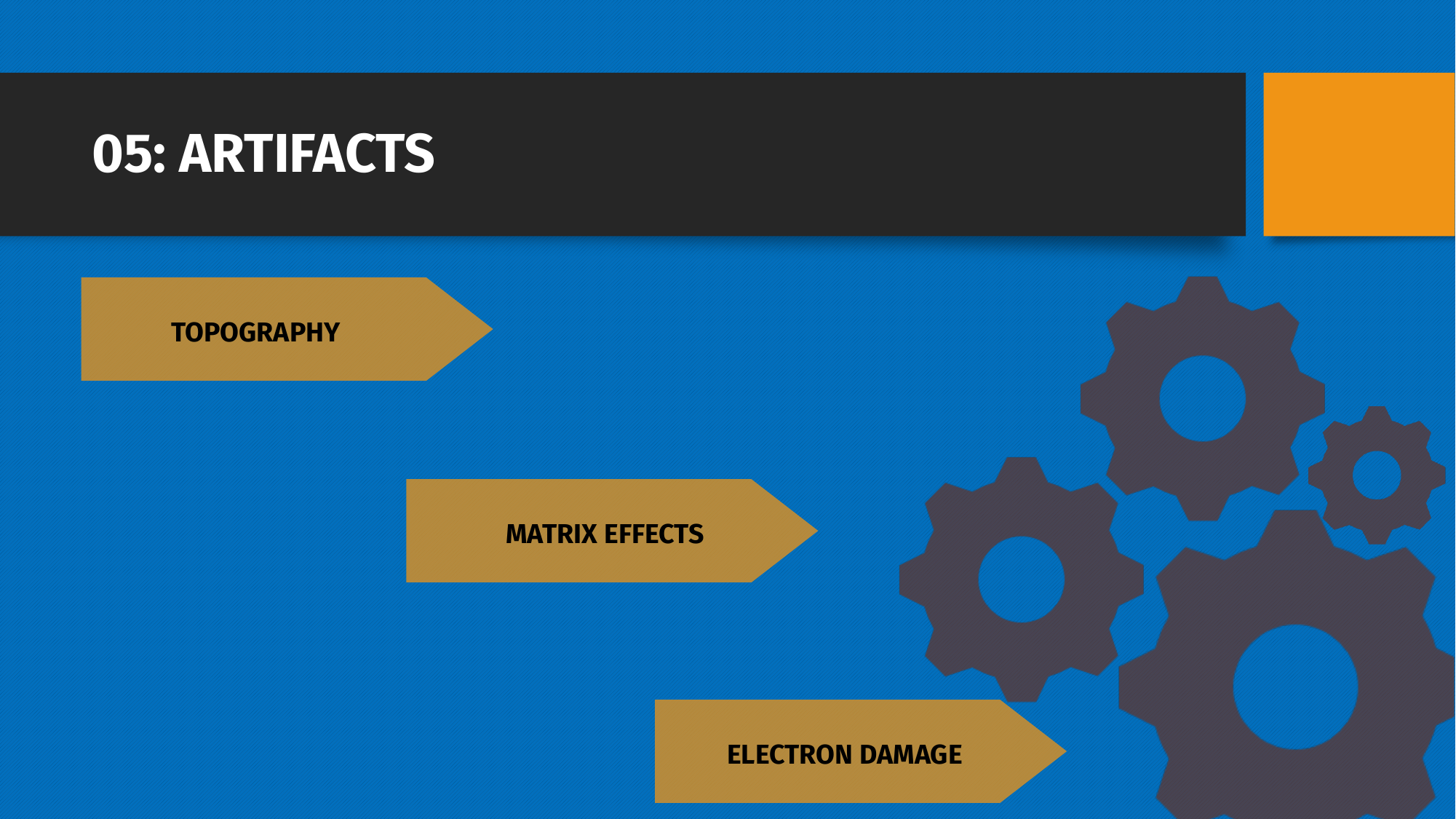

# 05: ARTIFACTS

TOPOGRAPHY

MATRIX EFFECTS

ELECTRON DAMAGE